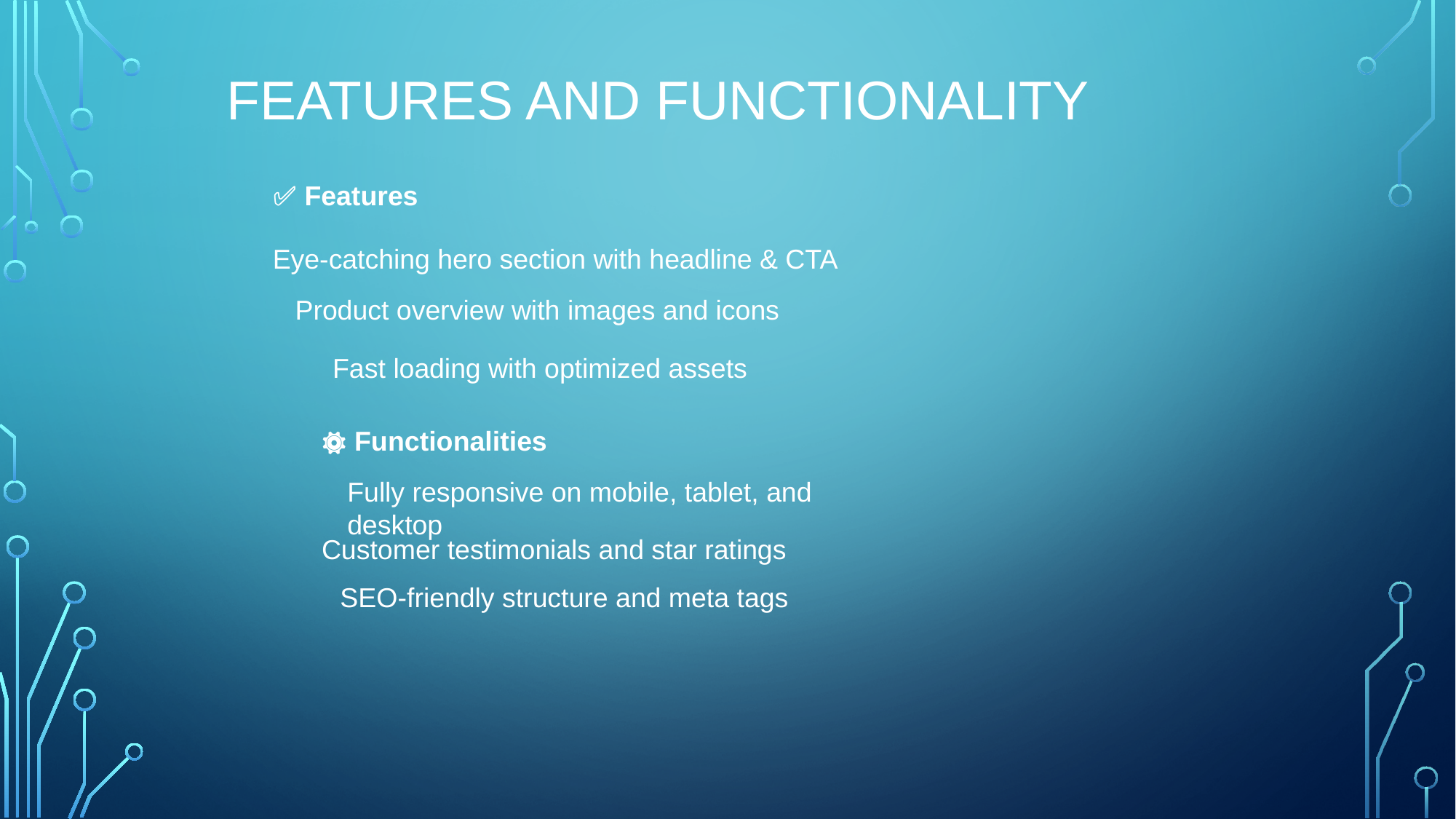

# FEATURES AND FUNCTIONALITY
✅ Features

Eye-catching hero section with headline & CTA
Product overview with images and icons
Fast loading with optimized assets
⚙️ Functionalities
Fully responsive on mobile, tablet, and desktop
Customer testimonials and star ratings
SEO-friendly structure and meta tags